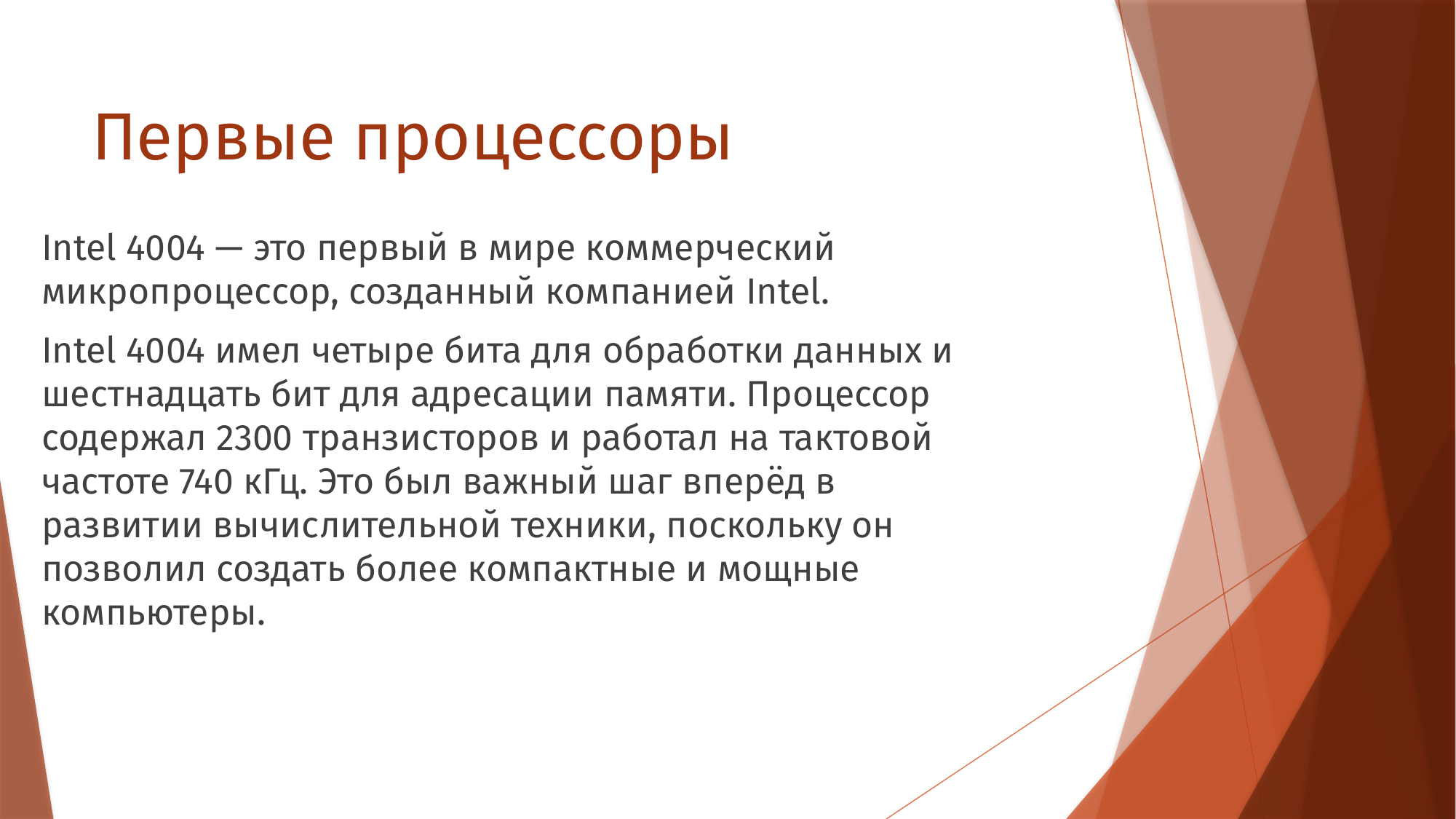

# Первые процессоры
Intel 4004 — это первый в мире коммерческий микропроцессор, созданный компанией Intel.
Intel 4004 имел четыре бита для обработки данных и шестнадцать бит для адресации памяти. Процессор содержал 2300 транзисторов и работал на тактовой частоте 740 кГц. Это был важный шаг вперёд в развитии вычислительной техники, поскольку он позволил создать более компактные и мощные компьютеры.